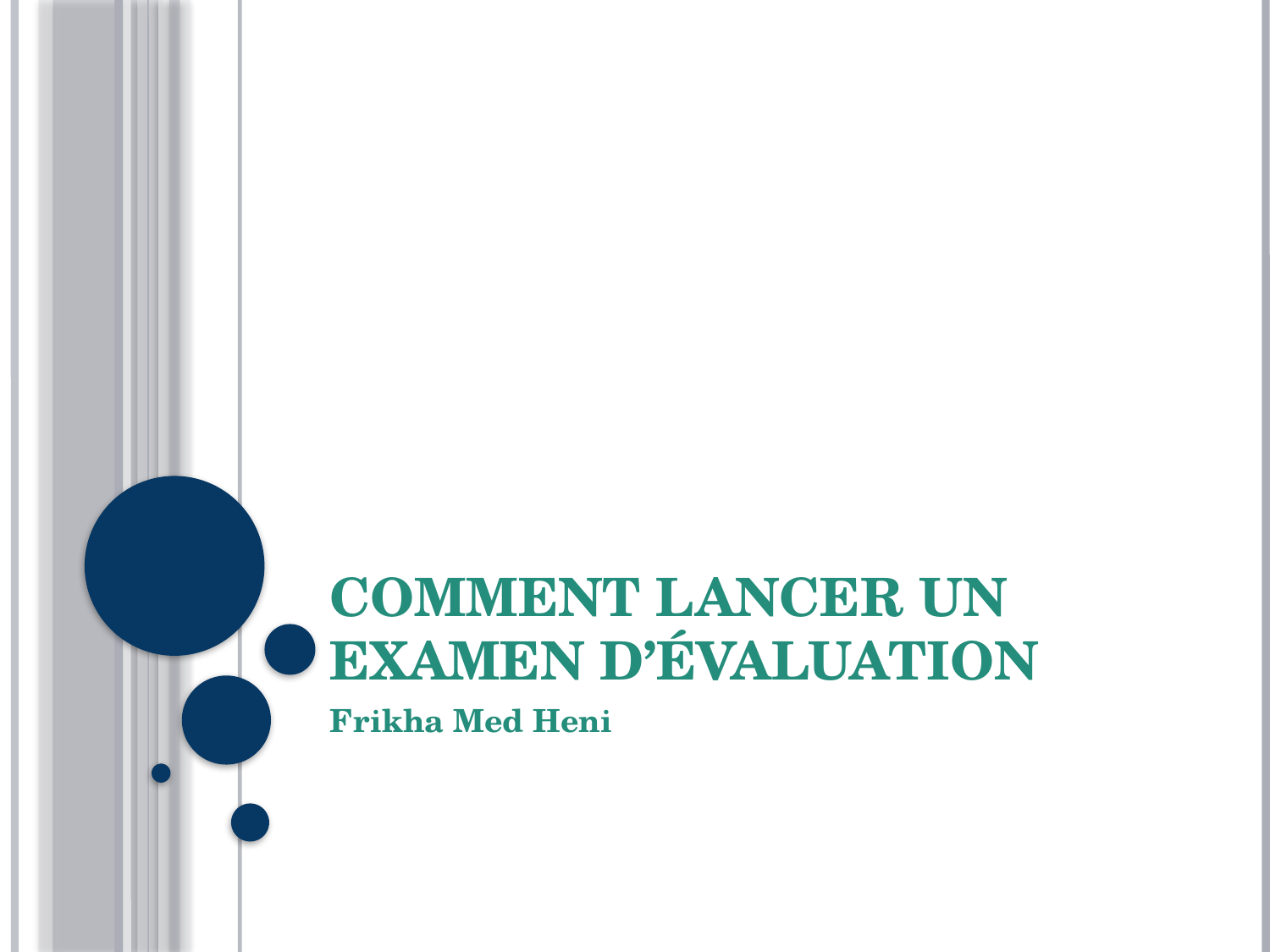

# Comment Lancer un examen d’évaluation
Frikha Med Heni